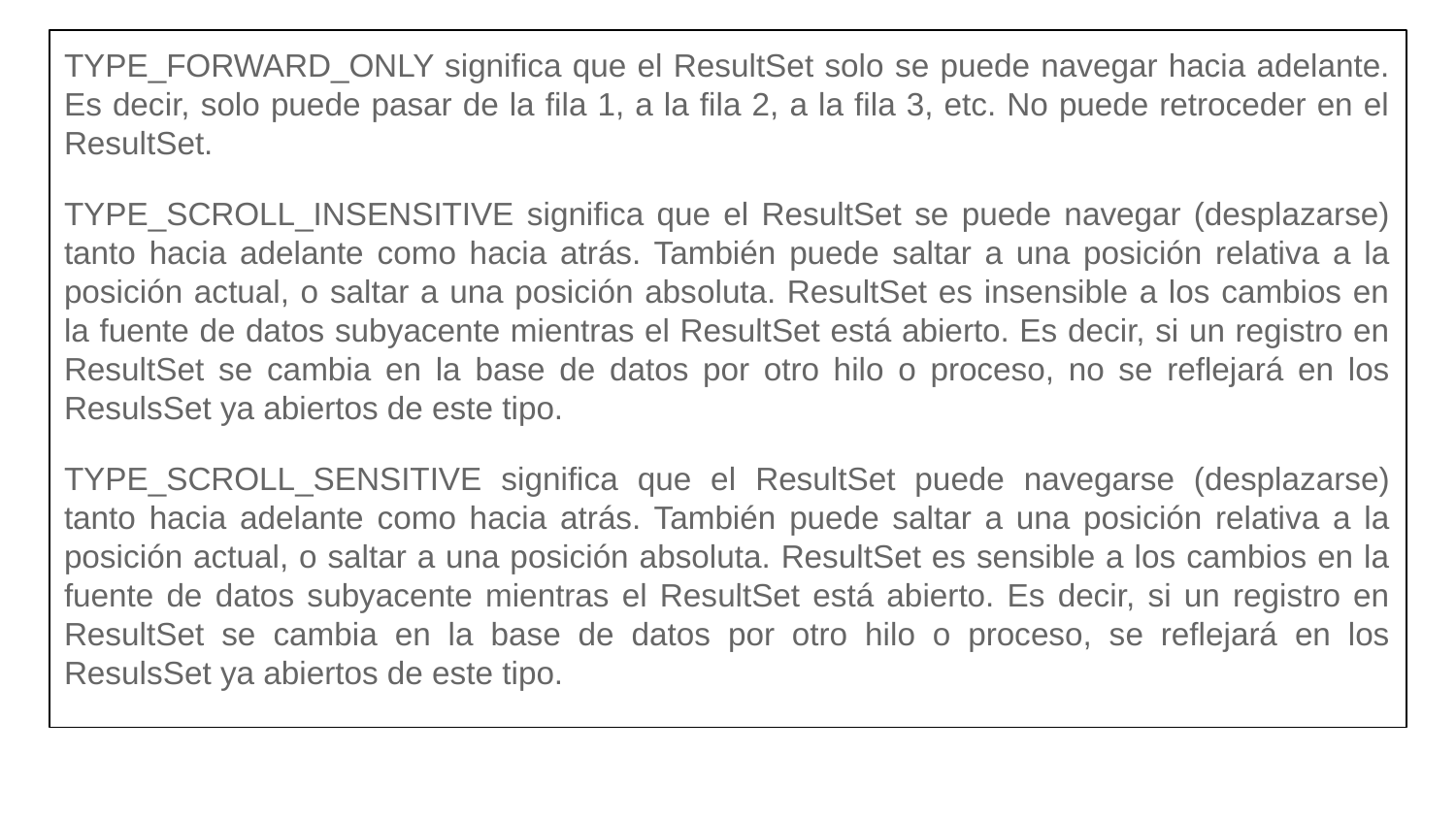

TYPE_FORWARD_ONLY significa que el ResultSet solo se puede navegar hacia adelante. Es decir, solo puede pasar de la fila 1, a la fila 2, a la fila 3, etc. No puede retroceder en el ResultSet.
TYPE_SCROLL_INSENSITIVE significa que el ResultSet se puede navegar (desplazarse) tanto hacia adelante como hacia atrás. También puede saltar a una posición relativa a la posición actual, o saltar a una posición absoluta. ResultSet es insensible a los cambios en la fuente de datos subyacente mientras el ResultSet está abierto. Es decir, si un registro en ResultSet se cambia en la base de datos por otro hilo o proceso, no se reflejará en los ResulsSet ya abiertos de este tipo.
TYPE_SCROLL_SENSITIVE significa que el ResultSet puede navegarse (desplazarse) tanto hacia adelante como hacia atrás. También puede saltar a una posición relativa a la posición actual, o saltar a una posición absoluta. ResultSet es sensible a los cambios en la fuente de datos subyacente mientras el ResultSet está abierto. Es decir, si un registro en ResultSet se cambia en la base de datos por otro hilo o proceso, se reflejará en los ResulsSet ya abiertos de este tipo.